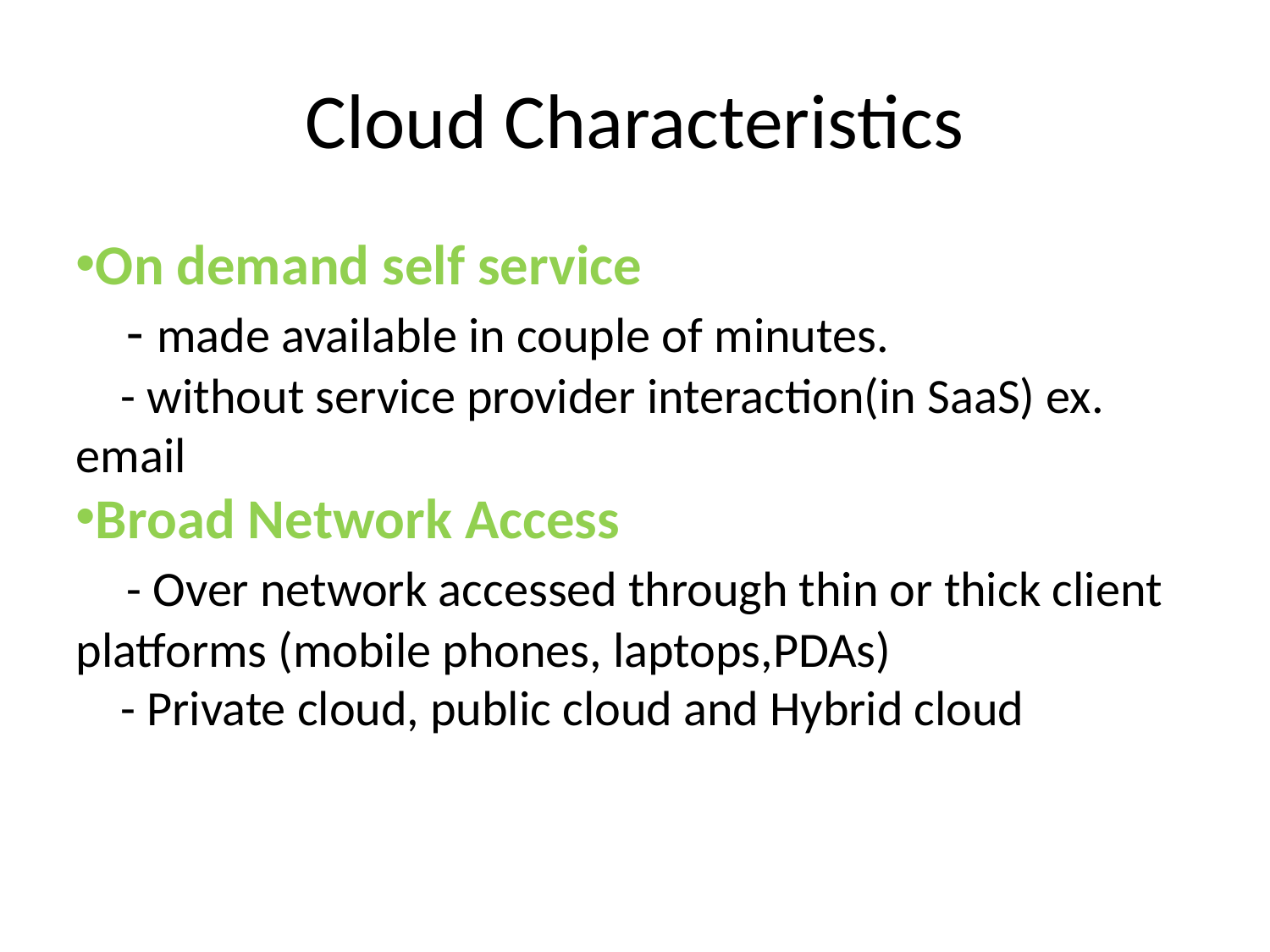

Cloud Characteristics
On demand self service
    - made available in couple of minutes.
    - without service provider interaction(in SaaS) ex. email
Broad Network Access
    - Over network accessed through thin or thick client platforms (mobile phones, laptops,PDAs)
    - Private cloud, public cloud and Hybrid cloud